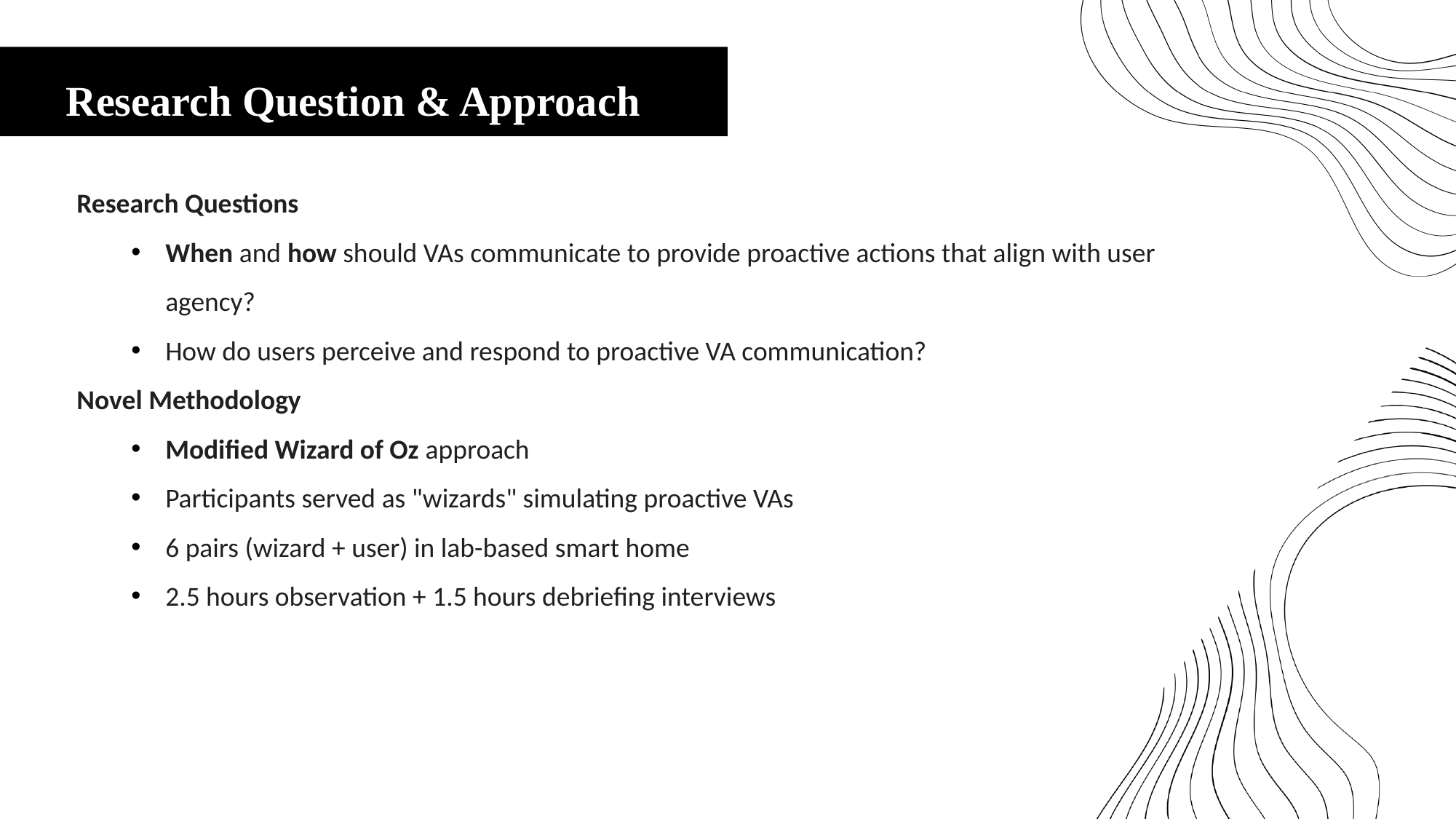

Research Question & Approach
Research Questions
When and how should VAs communicate to provide proactive actions that align with user agency?
How do users perceive and respond to proactive VA communication?
Novel Methodology
Modified Wizard of Oz approach
Participants served as "wizards" simulating proactive VAs
6 pairs (wizard + user) in lab-based smart home
2.5 hours observation + 1.5 hours debriefing interviews